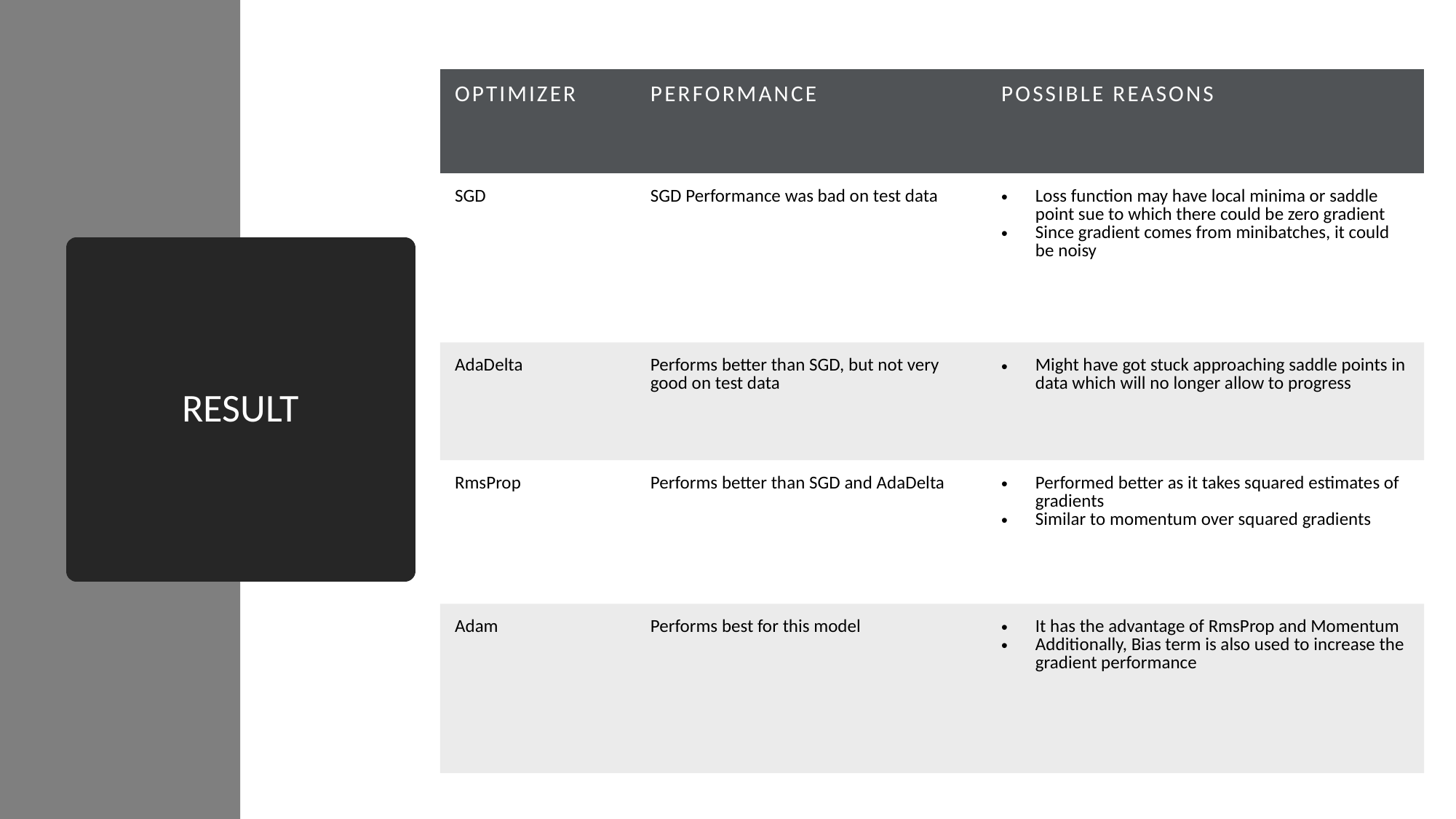

| OPTIMIZER | PERFORMANCE | POSSIBLE REASONS |
| --- | --- | --- |
| SGD | SGD Performance was bad on test data | Loss function may have local minima or saddle point sue to which there could be zero gradient Since gradient comes from minibatches, it could be noisy |
| AdaDelta | Performs better than SGD, but not very good on test data | Might have got stuck approaching saddle points in data which will no longer allow to progress |
| RmsProp | Performs better than SGD and AdaDelta | Performed better as it takes squared estimates of gradients Similar to momentum over squared gradients |
| Adam | Performs best for this model | It has the advantage of RmsProp and Momentum Additionally, Bias term is also used to increase the gradient performance |
# RESULT